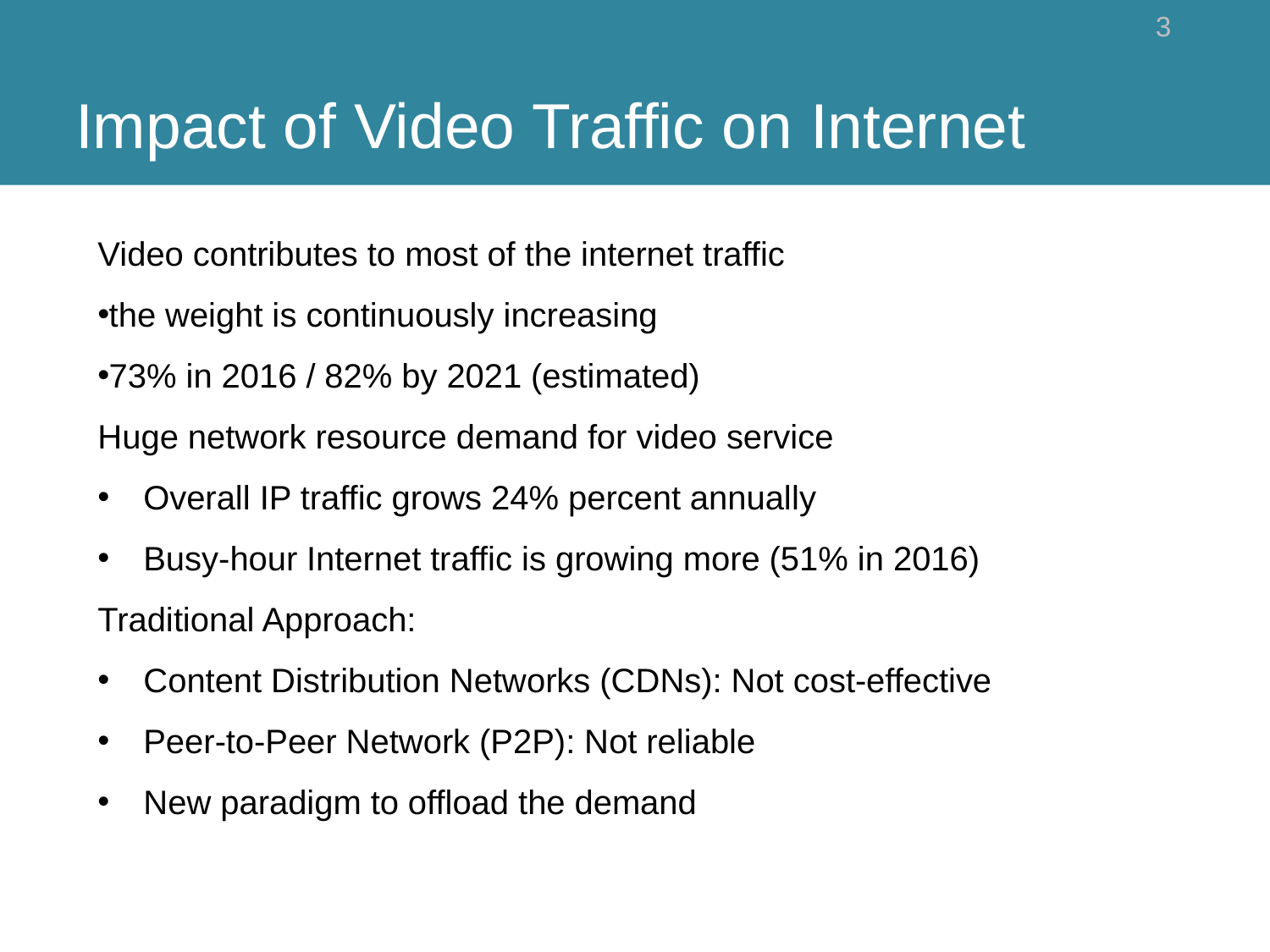

# Impact of Video Traffic on Internet
3
Video contributes to most of the internet traffic
the weight is continuously increasing
73% in 2016 / 82% by 2021 (estimated)
Huge network resource demand for video service
Overall IP traffic grows 24% percent annually
Busy-hour Internet traffic is growing more (51% in 2016)
Traditional Approach:
Content Distribution Networks (CDNs): Not cost-effective
Peer-to-Peer Network (P2P): Not reliable
New paradigm to offload the demand